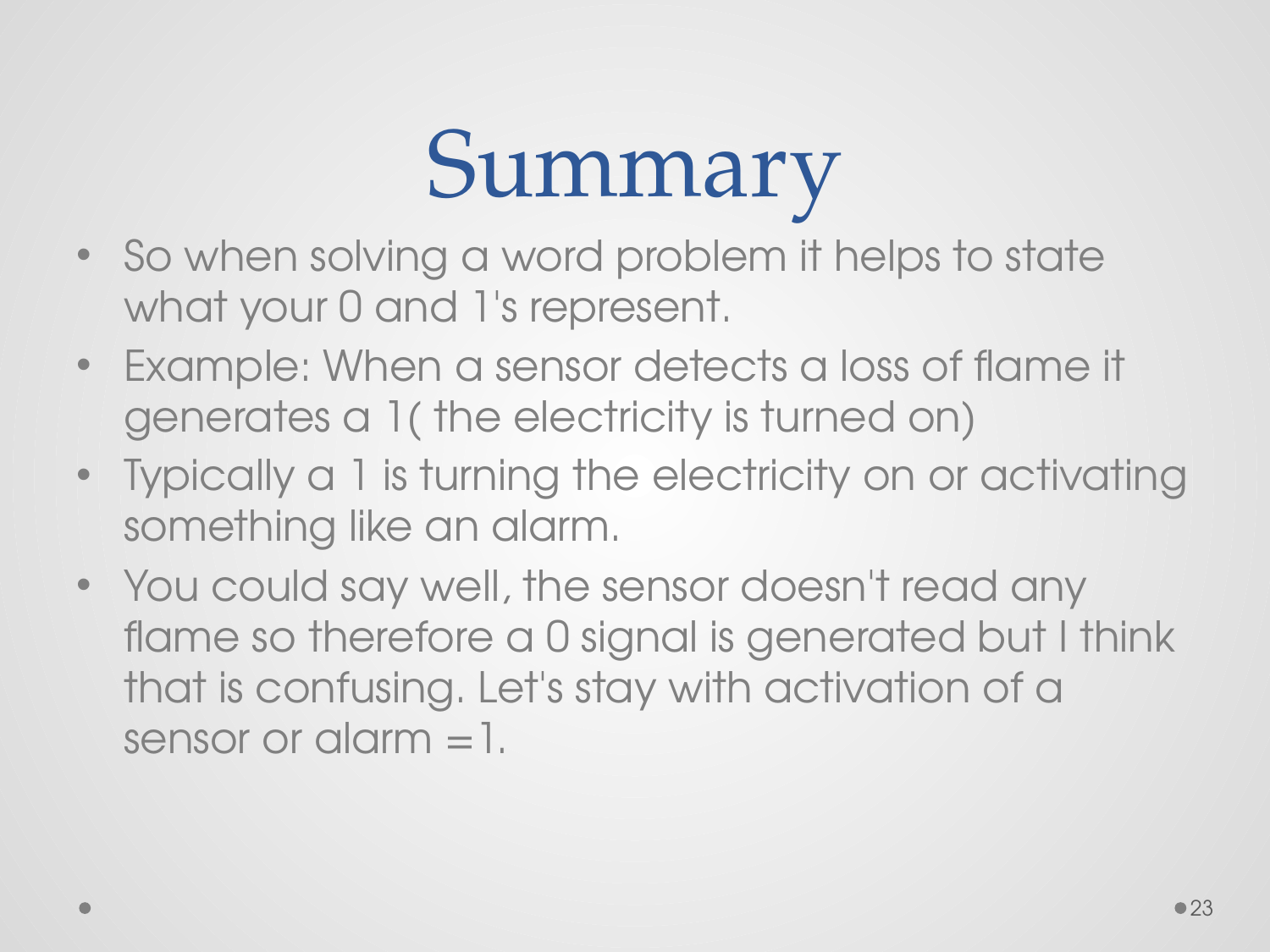

# Summary
So when solving a word problem it helps to state what your 0 and 1's represent.
Example: When a sensor detects a loss of flame it generates a 1( the electricity is turned on)
Typically a 1 is turning the electricity on or activating something like an alarm.
You could say well, the sensor doesn't read any flame so therefore a 0 signal is generated but I think that is confusing. Let's stay with activation of a sensor or alarm =1.
23